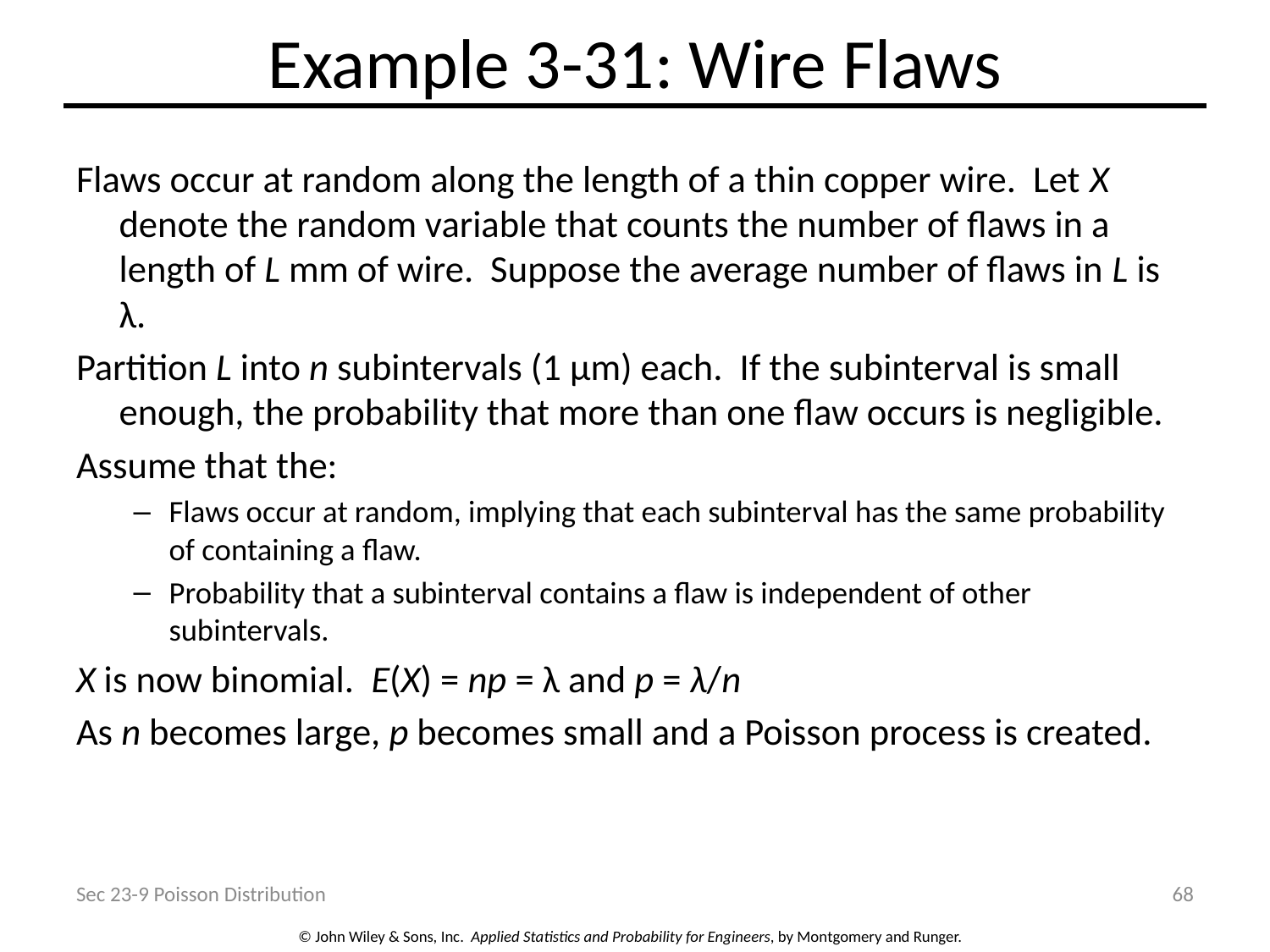

# Example 3-31: Wire Flaws
Flaws occur at random along the length of a thin copper wire.  Let X denote the random variable that counts the number of flaws in a length of L mm of wire.  Suppose the average number of flaws in L is λ.
Partition L into n subintervals (1 μm) each.  If the subinterval is small enough, the probability that more than one flaw occurs is negligible.
Assume that the:
Flaws occur at random, implying that each subinterval has the same probability of containing a flaw.
Probability that a subinterval contains a flaw is independent of other subintervals.
X is now binomial.  E(X) = np = λ and p = λ/n
As n becomes large, p becomes small and a Poisson process is created.
Sec 23-9 Poisson Distribution
68